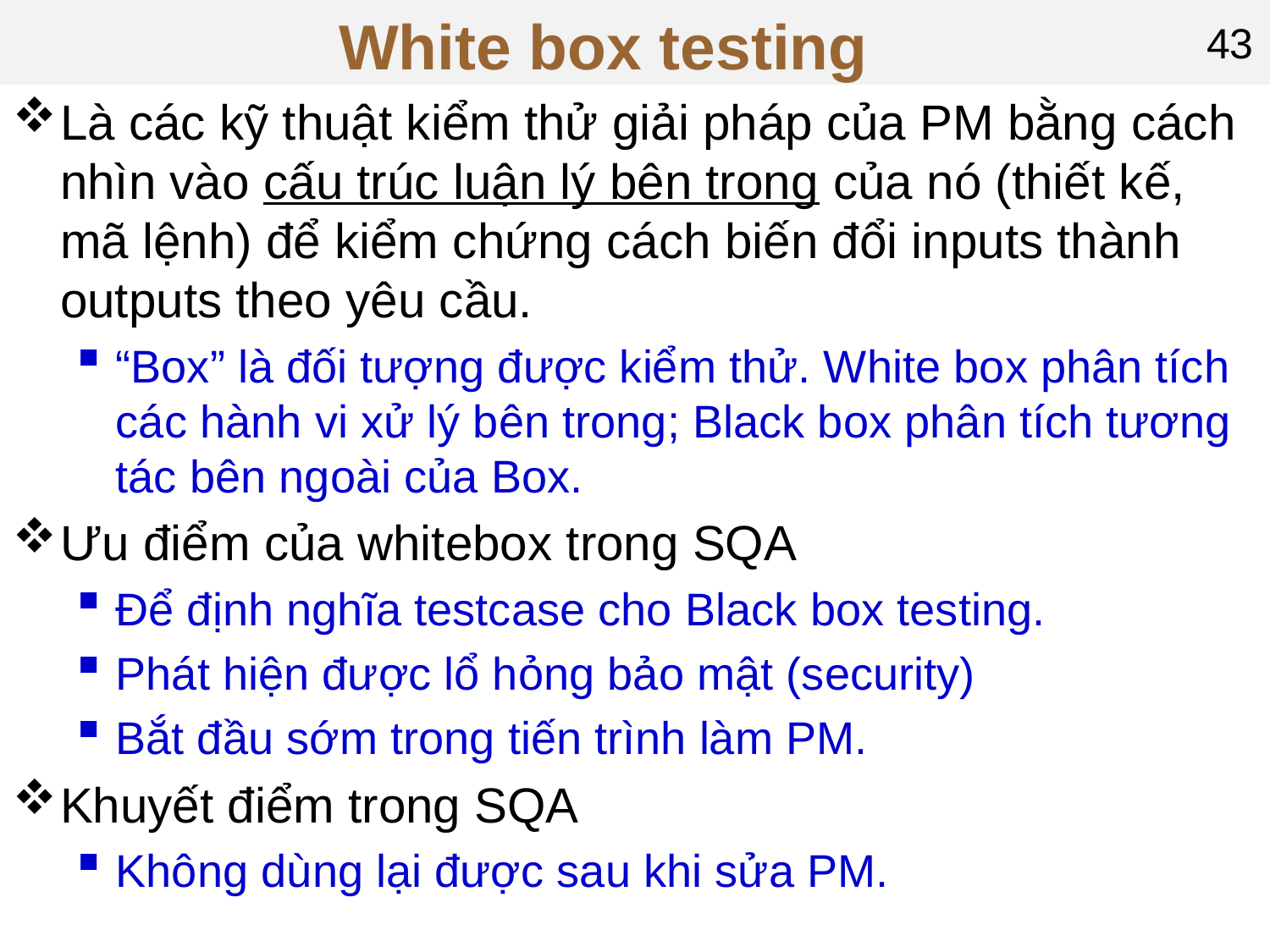

# White box testing
43
Là các kỹ thuật kiểm thử giải pháp của PM bằng cách nhìn vào cấu trúc luận lý bên trong của nó (thiết kế, mã lệnh) để kiểm chứng cách biến đổi inputs thành outputs theo yêu cầu.
“Box” là đối tượng được kiểm thử. White box phân tích các hành vi xử lý bên trong; Black box phân tích tương tác bên ngoài của Box.
Ưu điểm của whitebox trong SQA
Để định nghĩa testcase cho Black box testing.
Phát hiện được lổ hỏng bảo mật (security)
Bắt đầu sớm trong tiến trình làm PM.
Khuyết điểm trong SQA
Không dùng lại được sau khi sửa PM.